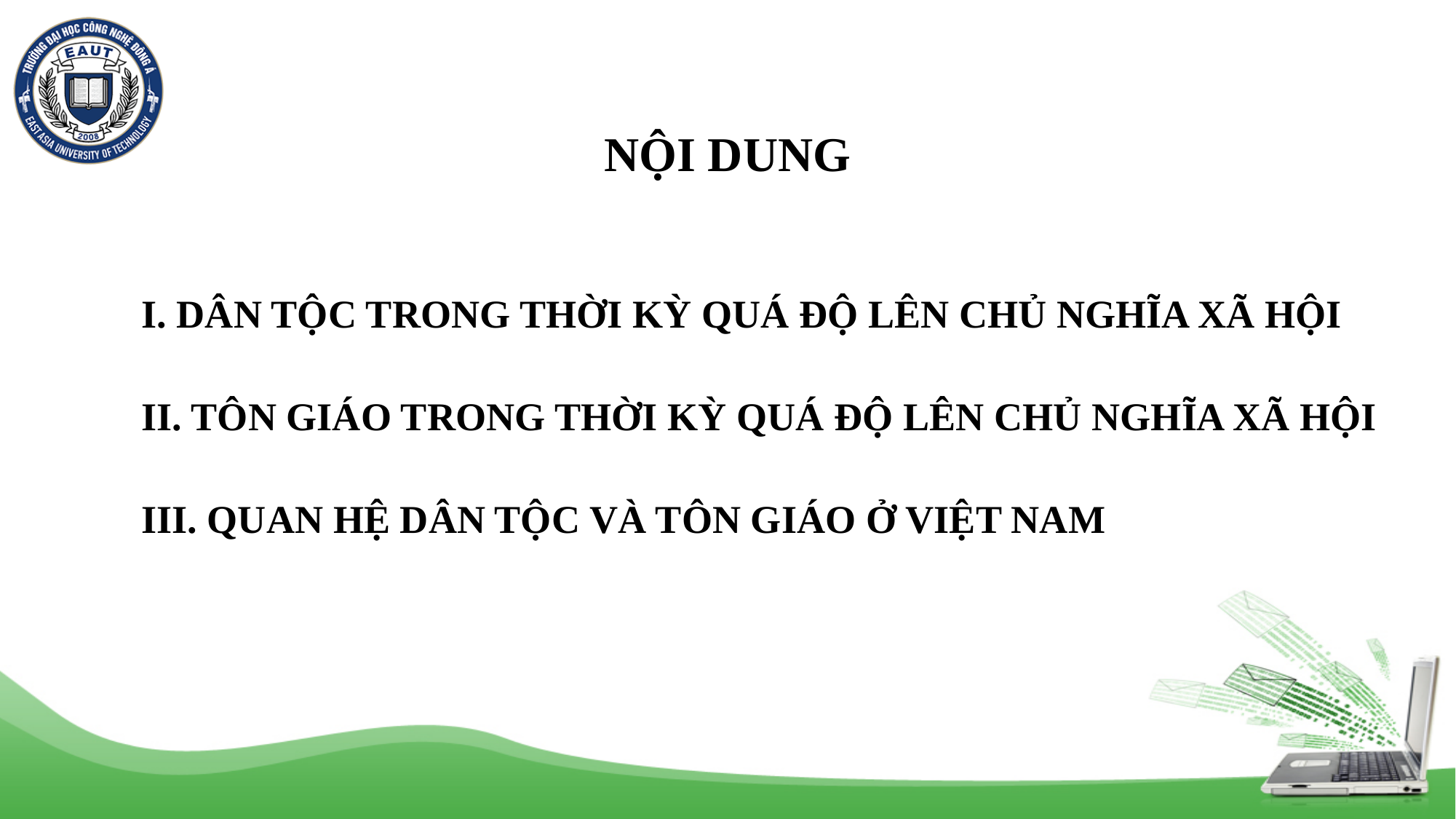

# NỘI DUNG
I. DÂN TỘC TRONG THỜI KỲ QUÁ ĐỘ LÊN CHỦ NGHĨA XÃ HỘI
II. TÔN GIÁO TRONG THỜI KỲ QUÁ ĐỘ LÊN CHỦ NGHĨA XÃ HỘI
III. QUAN HỆ DÂN TỘC VÀ TÔN GIÁO Ở VIỆT NAM